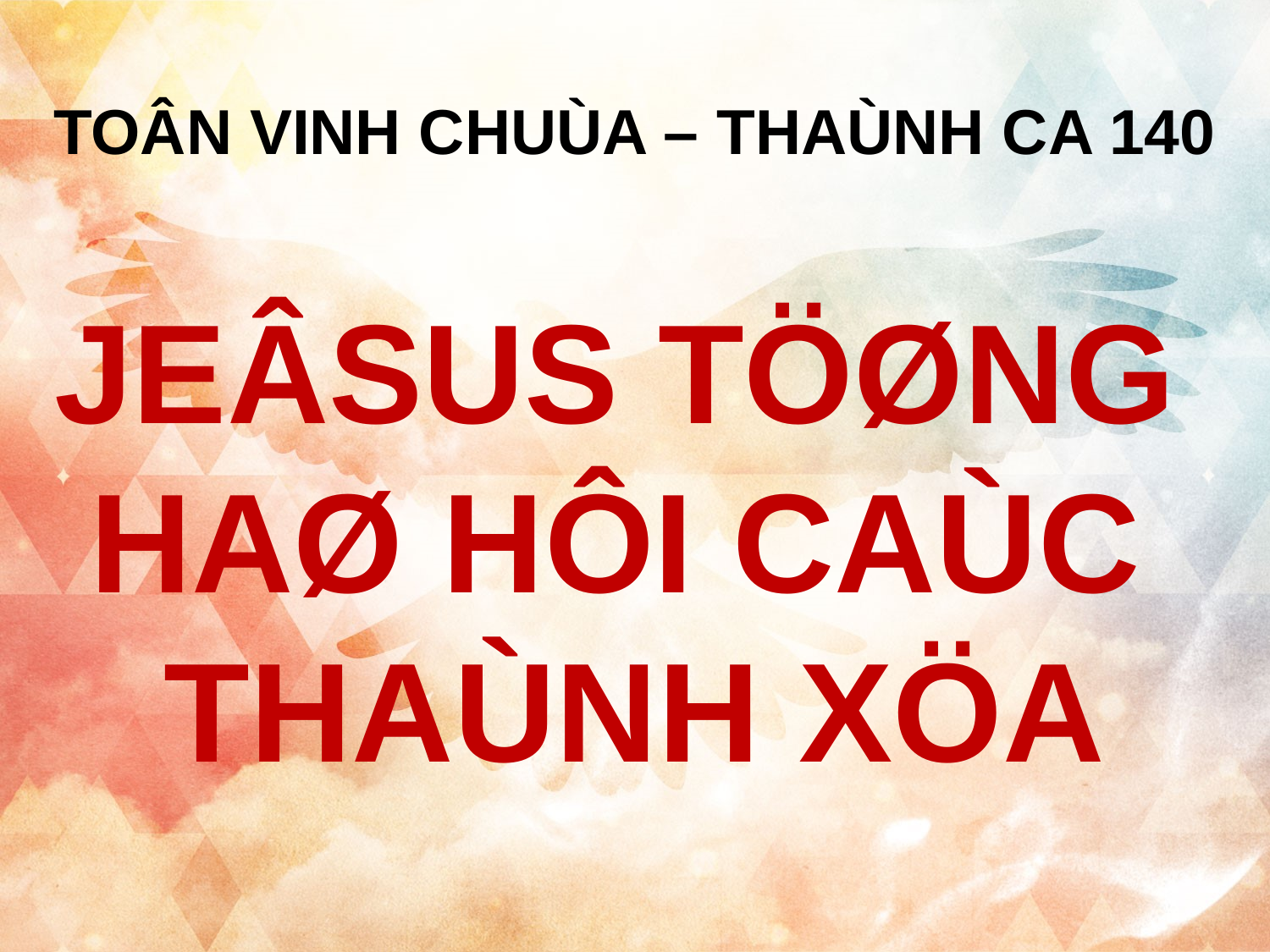

TOÂN VINH CHUÙA – THAÙNH CA 140
JEÂSUS TÖØNG
HAØ HÔI CAÙC
THAÙNH XÖA